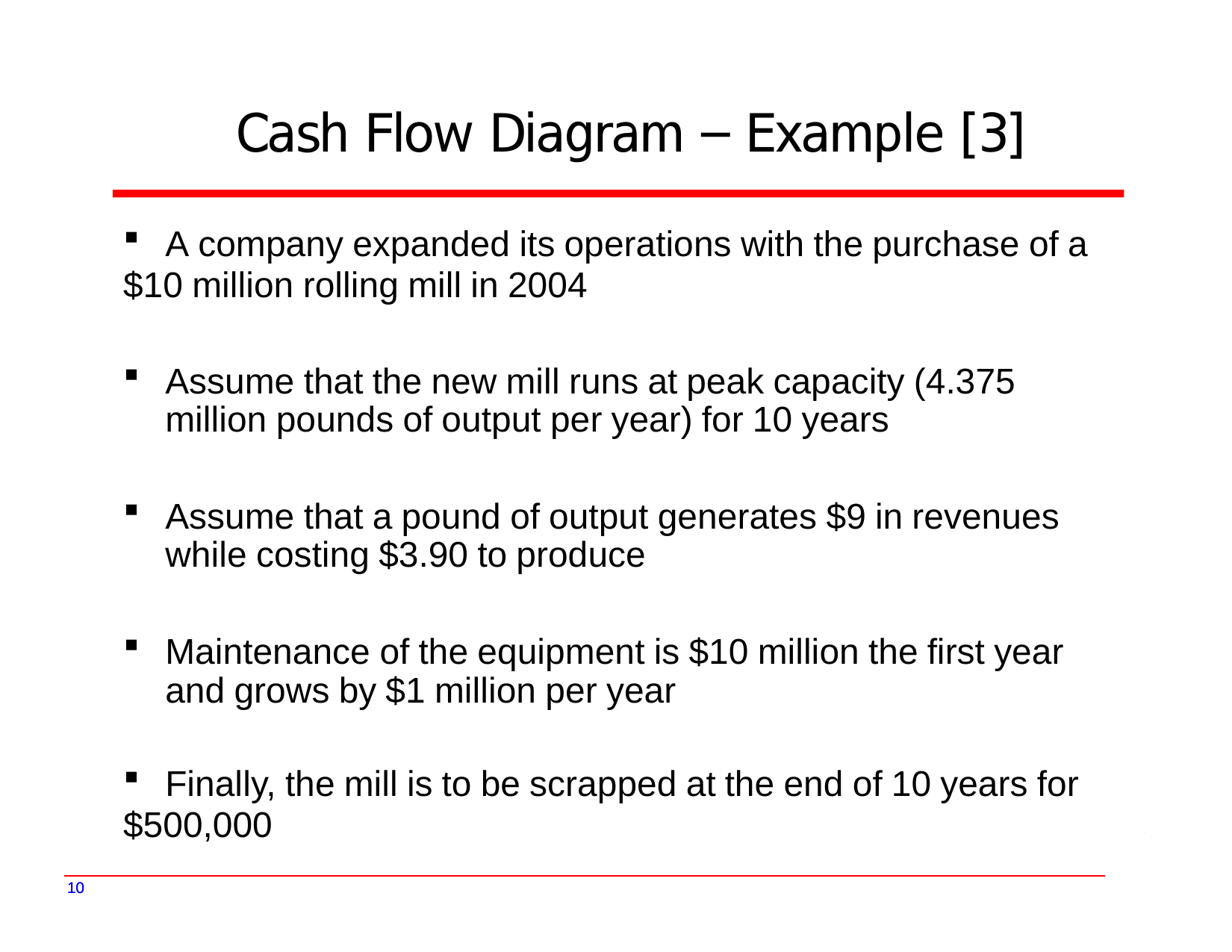

# Cash Flow Diagram – Example [3]

A company expanded its operations with the purchase of a
$10 million rolling mill in 2004

Assume that the new mill runs at peak capacity (4.375 million pounds of output per year) for 10 years

Assume that a pound of output generates $9 in revenues while costing $3.90 to produce

Maintenance of the equipment is $10 million the first year and grows by $1 million per year

Finally, the mill is to be scrapped at the end of 10 years for
$500,000

10
10